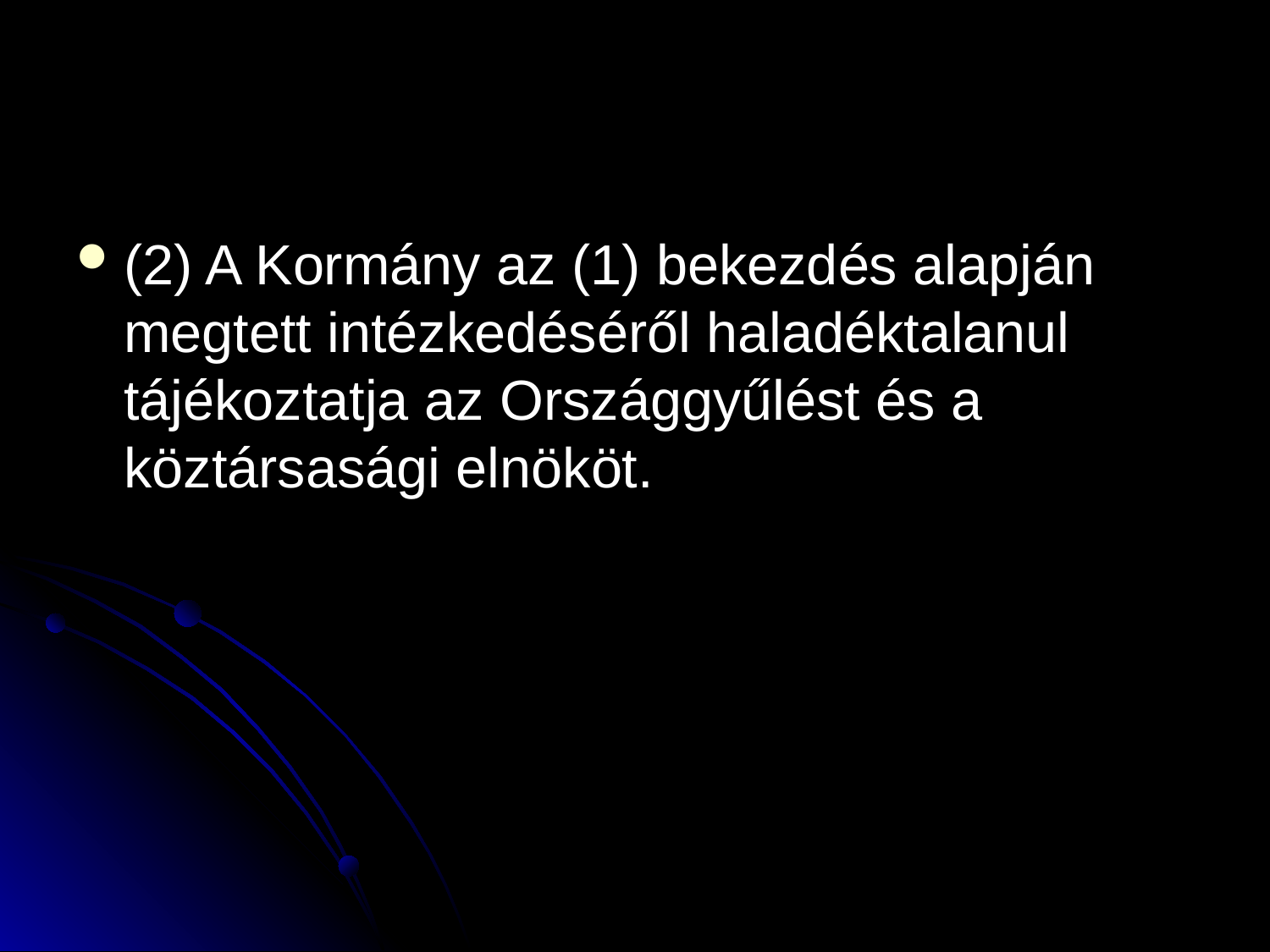

#
(2) A Kormány az (1) bekezdés alapján megtett intézkedéséről haladéktalanul tájékoztatja az Országgyűlést és a köztársasági elnököt.